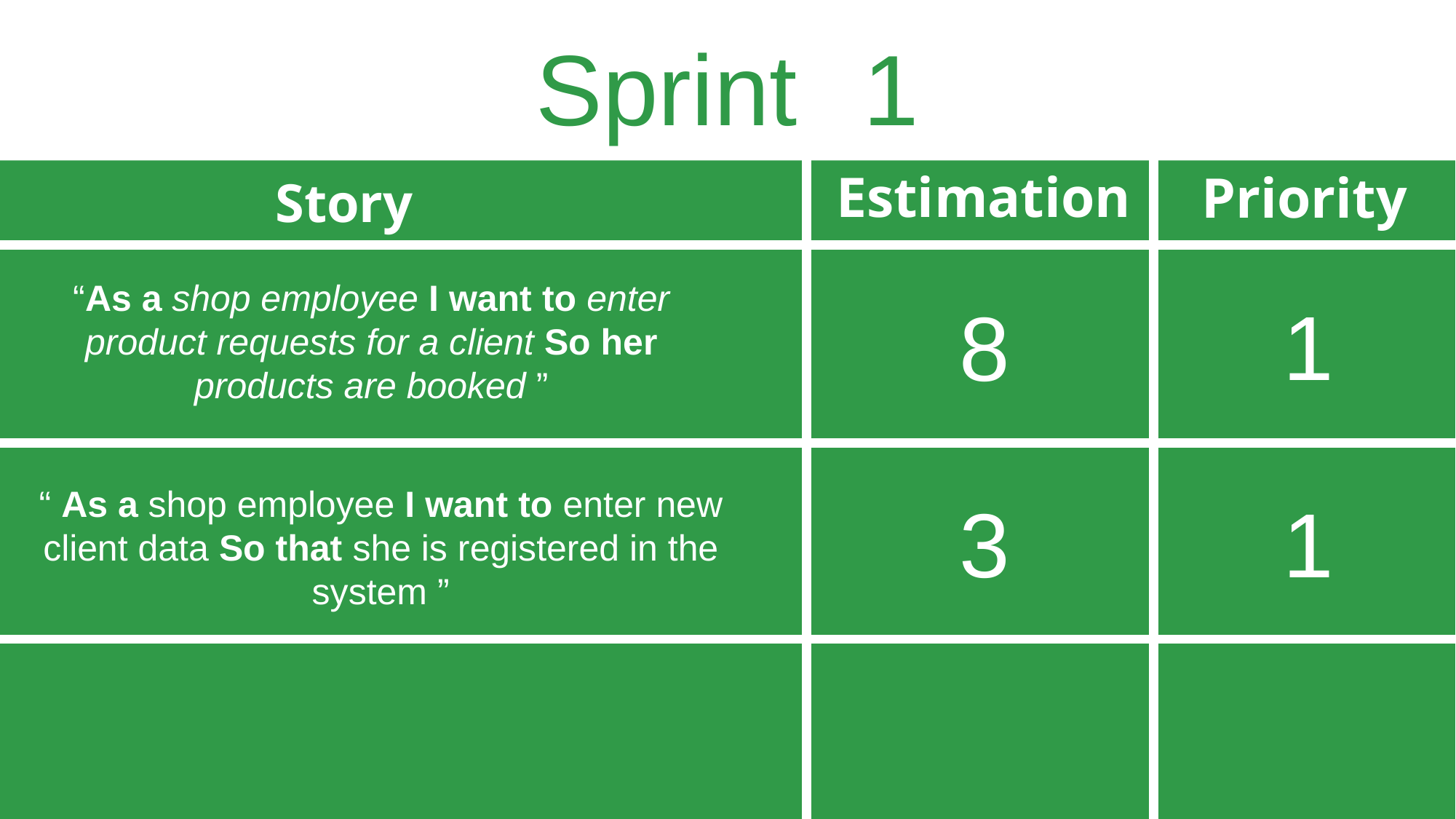

# Sprint 	1
Estimation
Priority
Story
“As a shop employee I want to enter product requests for a client So her products are booked ”
1
8
“ As a shop employee I want to enter new client data So that she is registered in the system ”
3
1